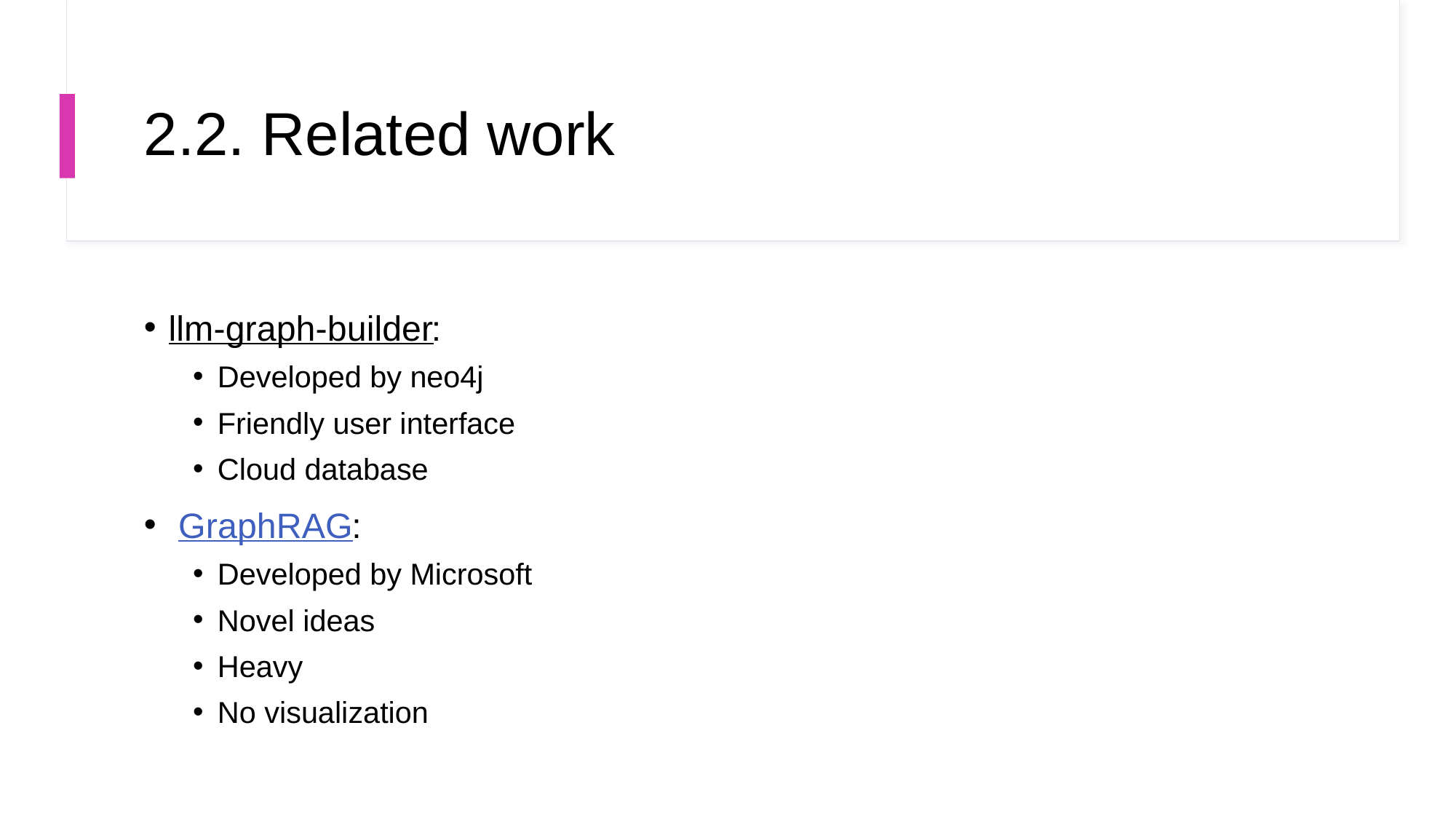

# 2.2. Related work
llm-graph-builder:
Developed by neo4j
Friendly user interface
Cloud database
 GraphRAG:
Developed by Microsoft
Novel ideas
Heavy
No visualization